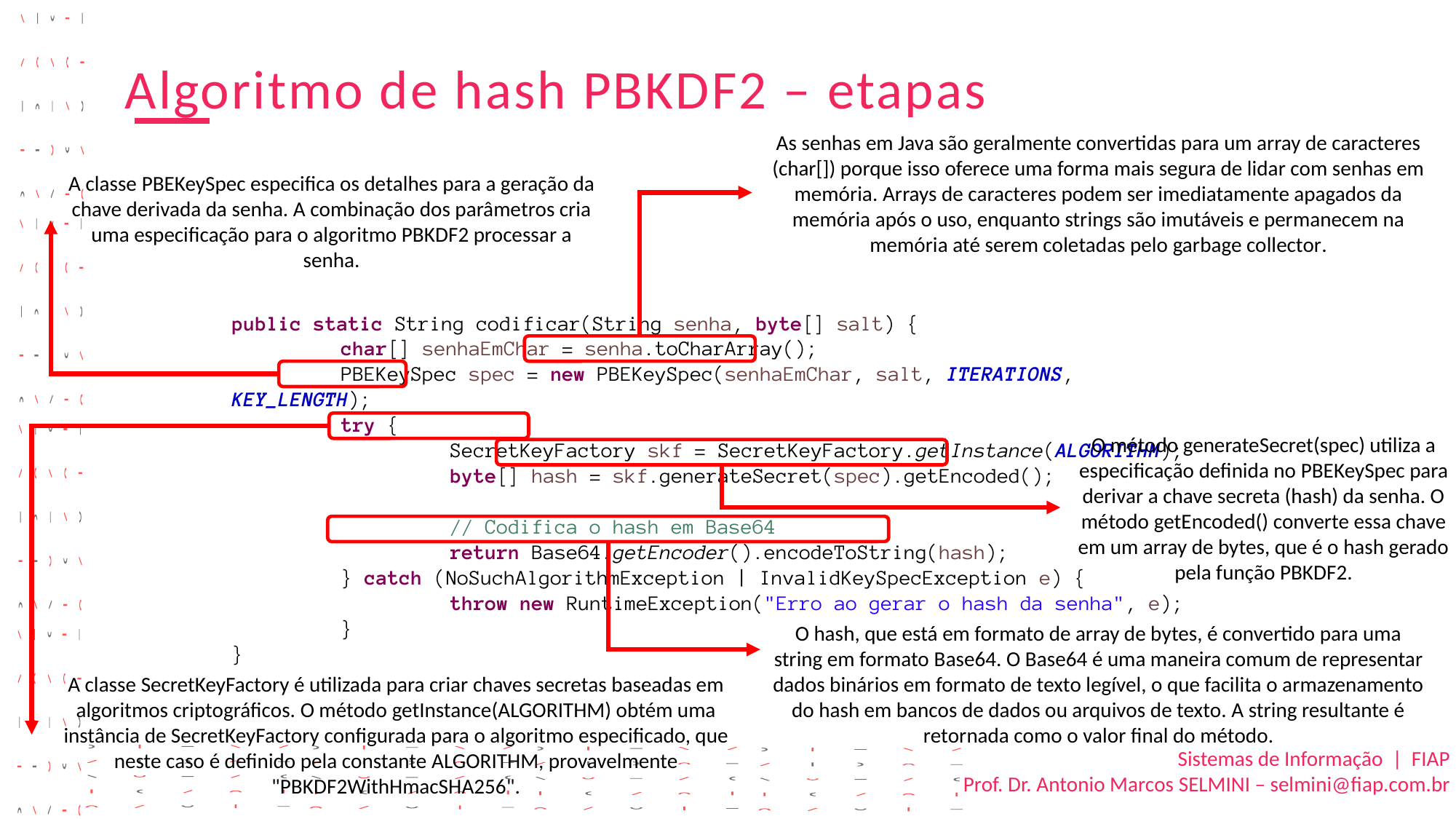

Algoritmo de hash PBKDF2 – etapas
As senhas em Java são geralmente convertidas para um array de caracteres (char[]) porque isso oferece uma forma mais segura de lidar com senhas em memória. Arrays de caracteres podem ser imediatamente apagados da memória após o uso, enquanto strings são imutáveis e permanecem na memória até serem coletadas pelo garbage collector.
A classe PBEKeySpec especifica os detalhes para a geração da chave derivada da senha. A combinação dos parâmetros cria uma especificação para o algoritmo PBKDF2 processar a senha.
public static String codificar(String senha, byte[] salt) {
	char[] senhaEmChar = senha.toCharArray();
	PBEKeySpec spec = new PBEKeySpec(senhaEmChar, salt, ITERATIONS, KEY_LENGTH);
	try {
		SecretKeyFactory skf = SecretKeyFactory.getInstance(ALGORITHM);
		byte[] hash = skf.generateSecret(spec).getEncoded();

		// Codifica o hash em Base64
		return Base64.getEncoder().encodeToString(hash);
	} catch (NoSuchAlgorithmException | InvalidKeySpecException e) {
		throw new RuntimeException("Erro ao gerar o hash da senha", e);
	}
}

O método generateSecret(spec) utiliza a especificação definida no PBEKeySpec para derivar a chave secreta (hash) da senha. O método getEncoded() converte essa chave em um array de bytes, que é o hash gerado pela função PBKDF2.

O hash, que está em formato de array de bytes, é convertido para uma string em formato Base64. O Base64 é uma maneira comum de representar dados binários em formato de texto legível, o que facilita o armazenamento do hash em bancos de dados ou arquivos de texto. A string resultante é retornada como o valor final do método.
A classe SecretKeyFactory é utilizada para criar chaves secretas baseadas em algoritmos criptográficos. O método getInstance(ALGORITHM) obtém uma instância de SecretKeyFactory configurada para o algoritmo especificado, que neste caso é definido pela constante ALGORITHM, provavelmente "PBKDF2WithHmacSHA256".